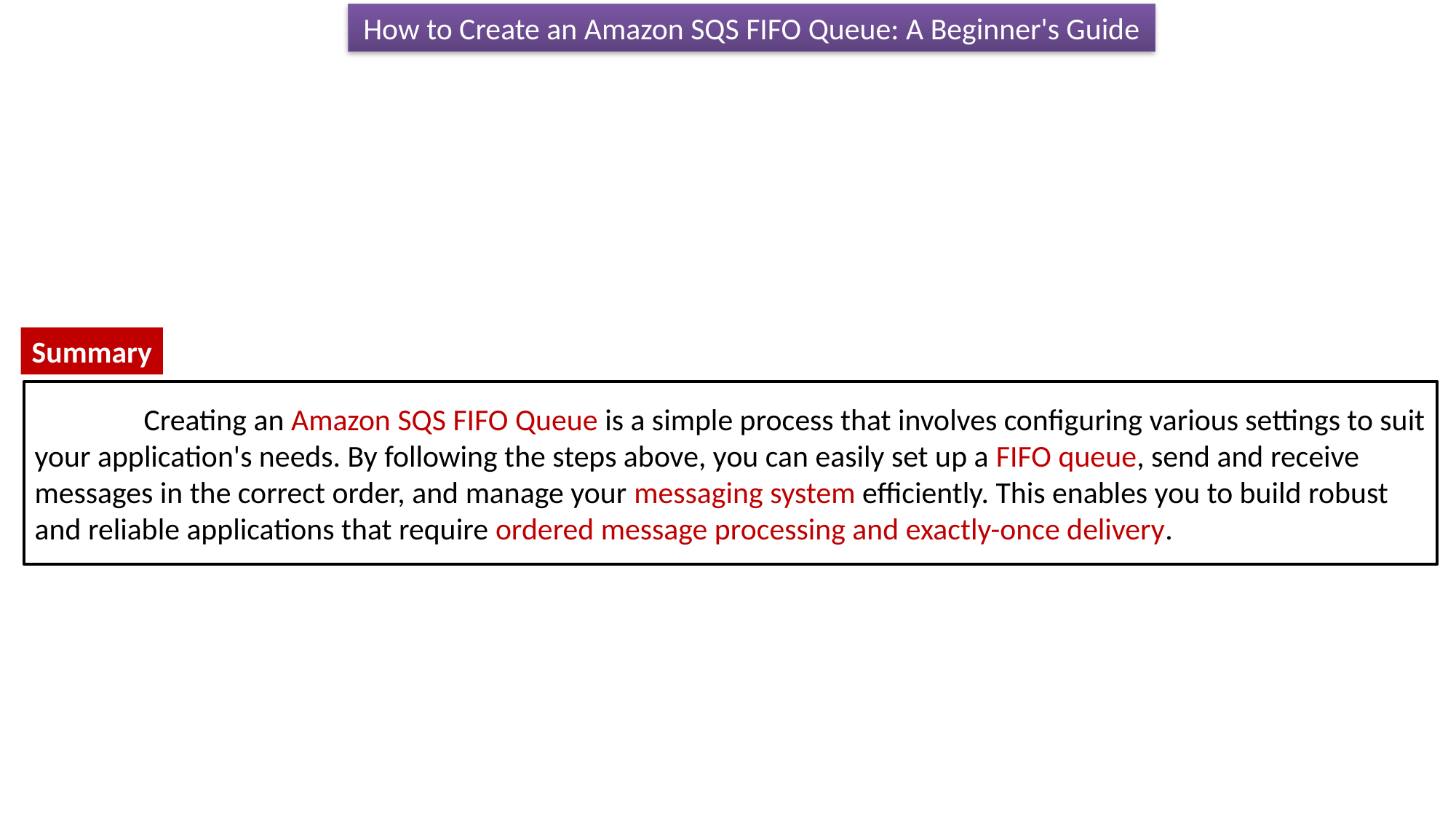

How to Create an Amazon SQS FIFO Queue: A Beginner's Guide

Summary

	Creating an Amazon SQS FIFO Queue is a simple process that involves configuring various settings to suit your application's needs. By following the steps above, you can easily set up a FIFO queue, send and receive messages in the correct order, and manage your messaging system efficiently. This enables you to build robust and reliable applications that require ordered message processing and exactly-once delivery.